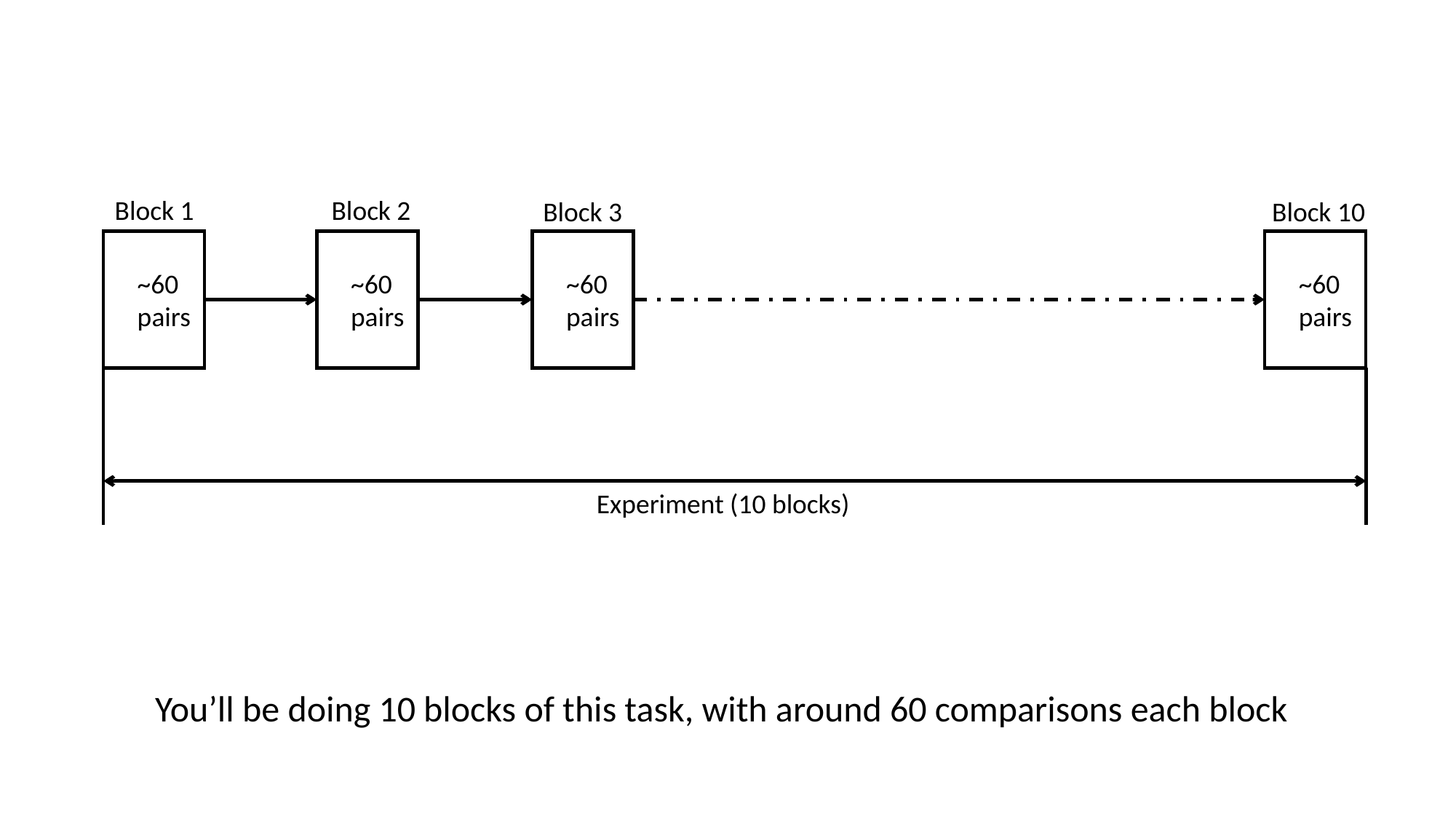

Block 1

~60
pairs
Block 2

~60
pairs
Block 10

~60
pairs
Block 3

~60
pairs
Experiment (10 blocks)
You’ll be doing 10 blocks of this task, with around 60 comparisons each block